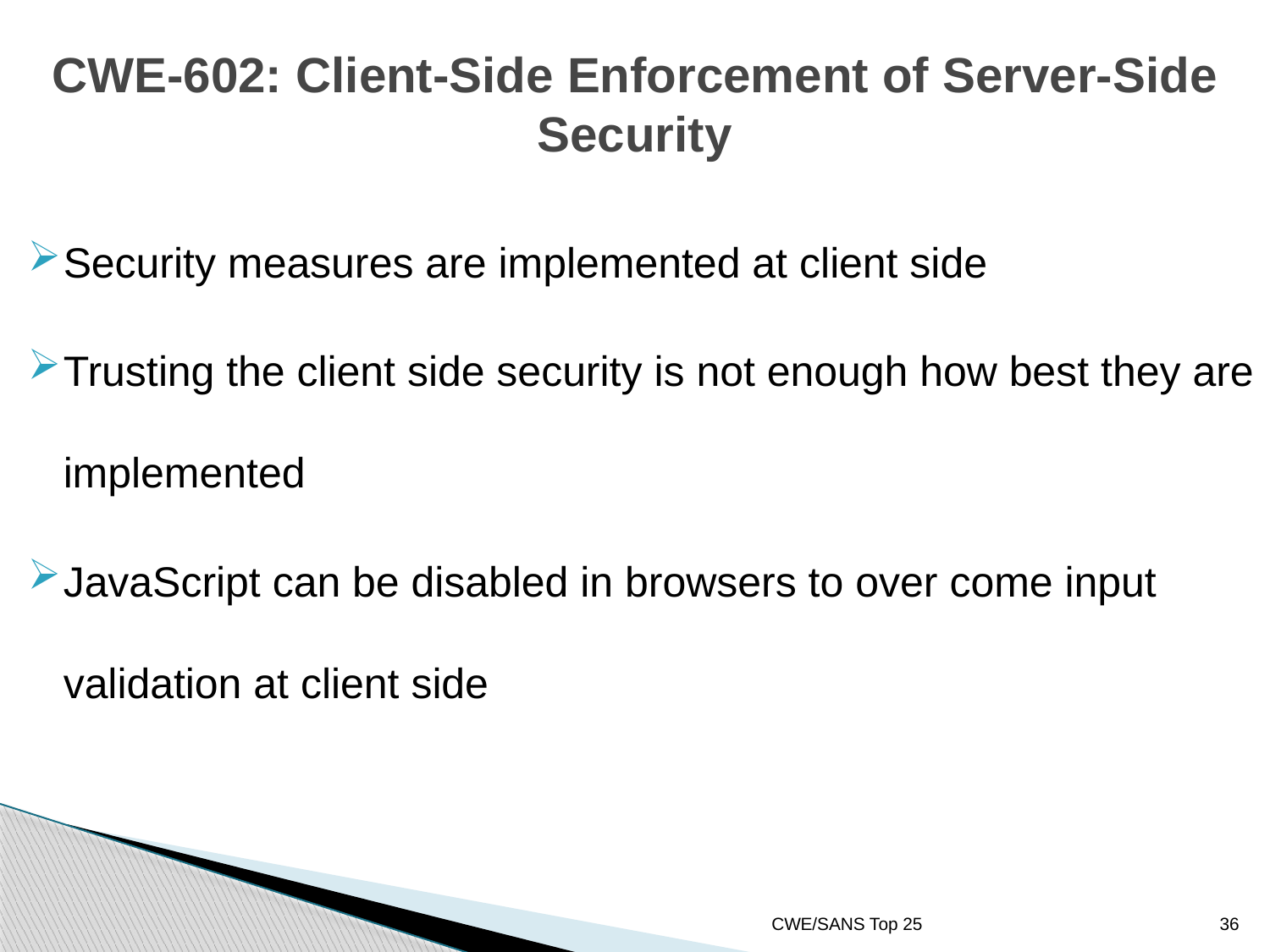

# CWE-602: Client-Side Enforcement of Server-Side Security
Security measures are implemented at client side
Trusting the client side security is not enough how best they are implemented
JavaScript can be disabled in browsers to over come input validation at client side
CWE/SANS Top 25
36